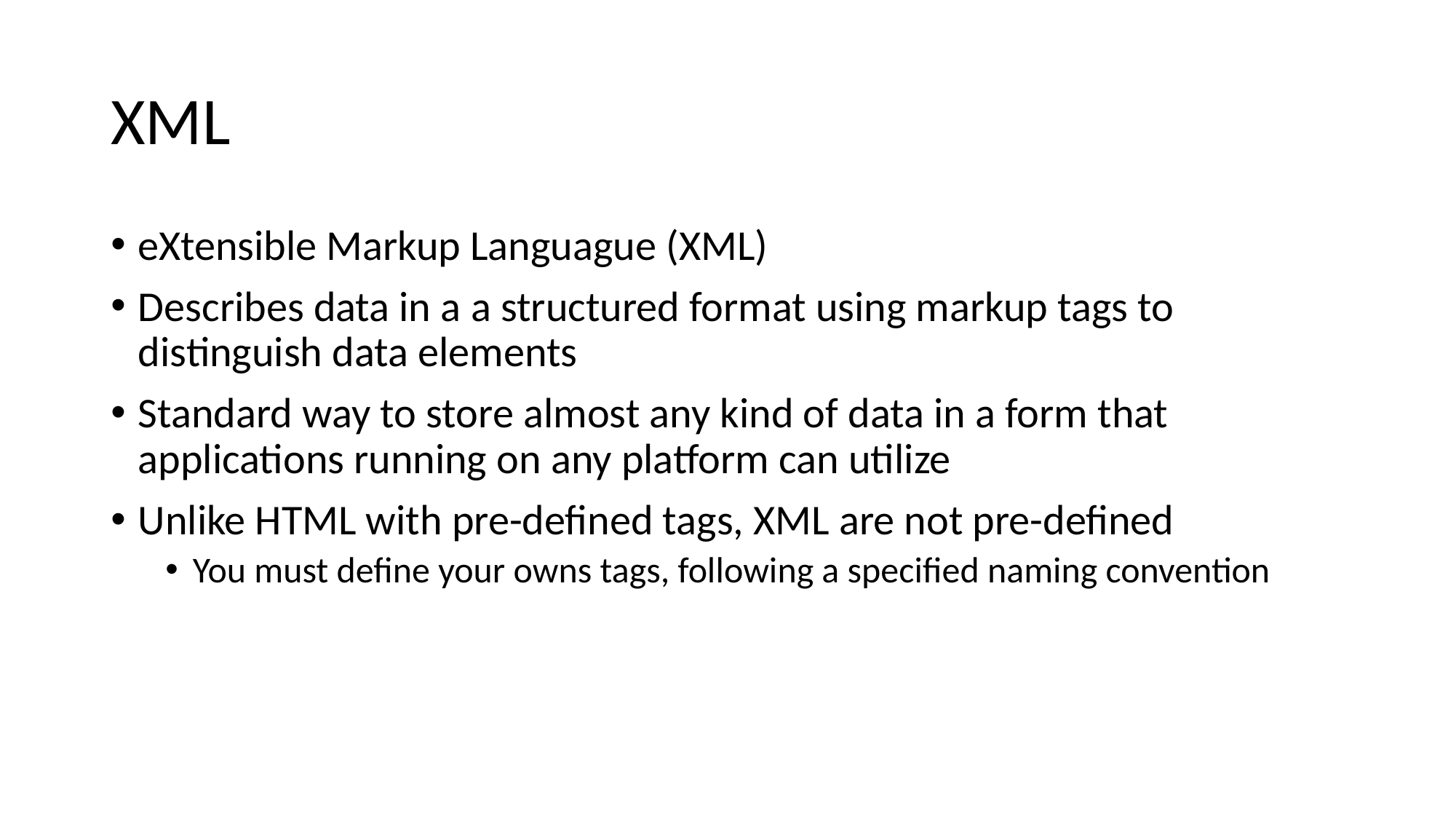

# XML
eXtensible Markup Languague (XML)
Describes data in a a structured format using markup tags to distinguish data elements
Standard way to store almost any kind of data in a form that applications running on any platform can utilize
Unlike HTML with pre-defined tags, XML are not pre-defined
You must define your owns tags, following a specified naming convention